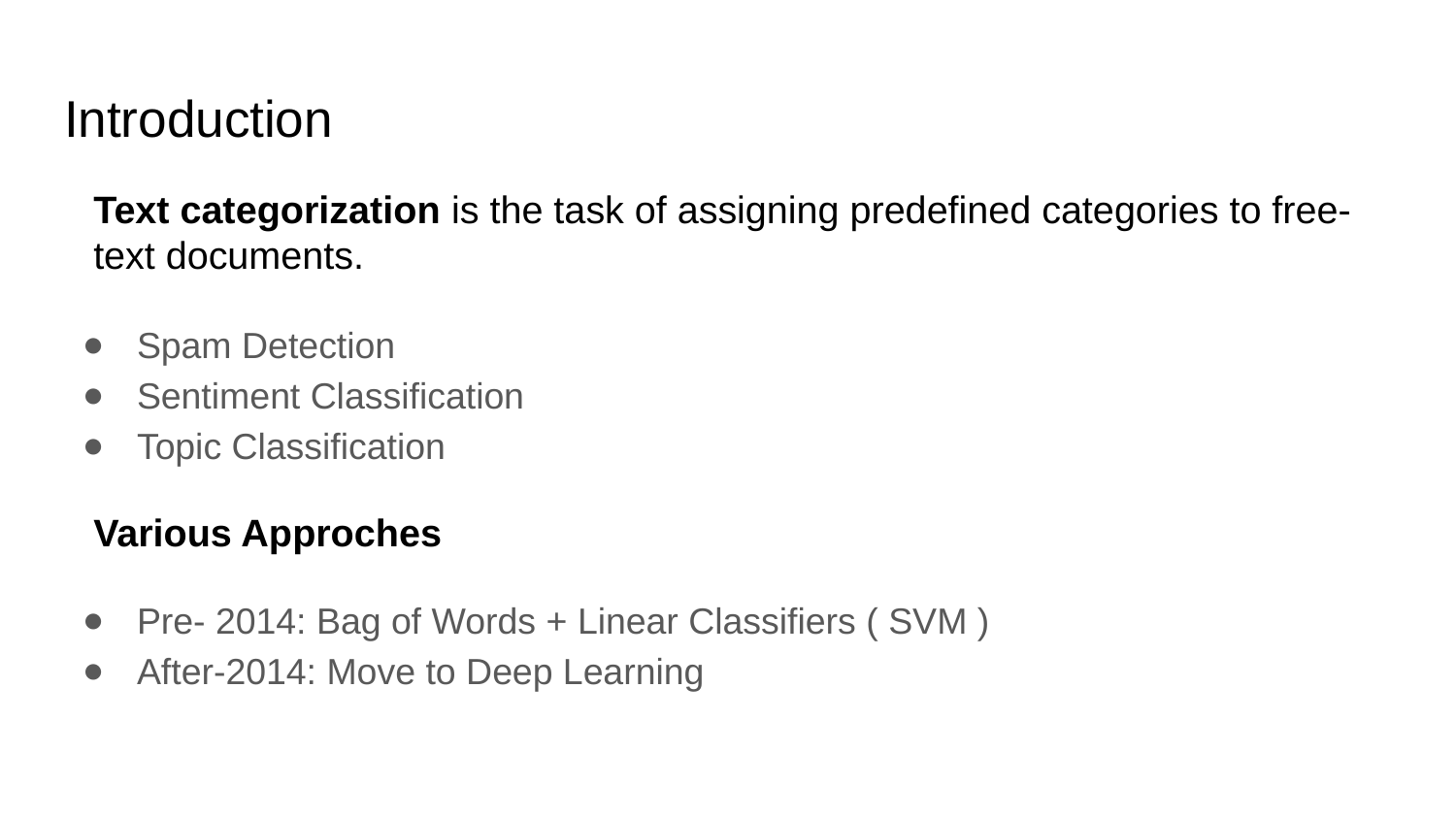

# Introduction
Text categorization is the task of assigning predefined categories to free-text documents.
Spam Detection
Sentiment Classification
Topic Classification
Various Approches
Pre- 2014: Bag of Words + Linear Classifiers ( SVM )
After-2014: Move to Deep Learning